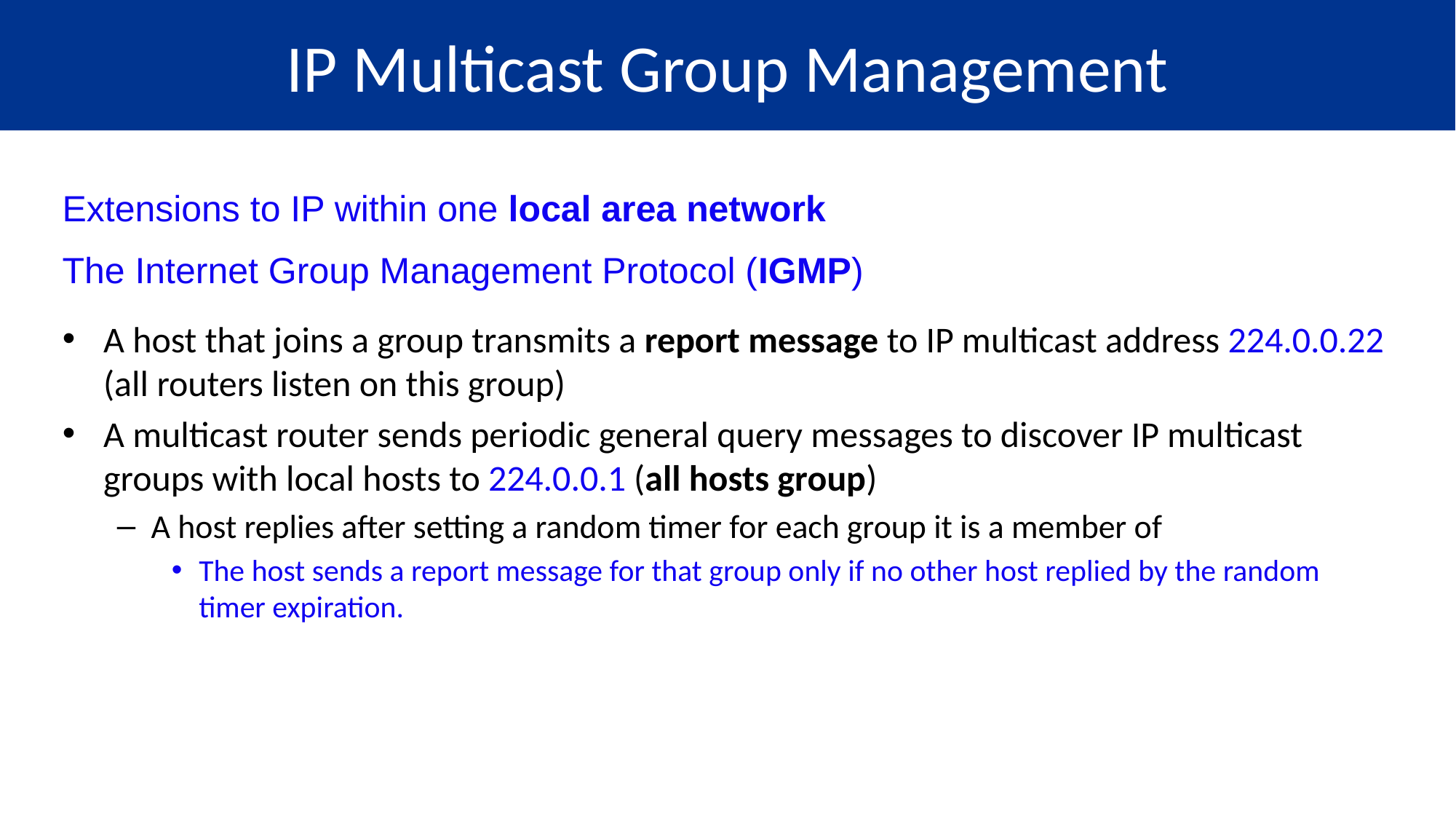

# IP Multicast Group Management
Extensions to IP within one local area network

The Internet Group Management Protocol (IGMP)
A host that joins a group transmits a report message to IP multicast address 224.0.0.22 (all routers listen on this group)
A multicast router sends periodic general query messages to discover IP multicast groups with local hosts to 224.0.0.1 (all hosts group)
A host replies after setting a random timer for each group it is a member of
The host sends a report message for that group only if no other host replied by the random timer expiration.